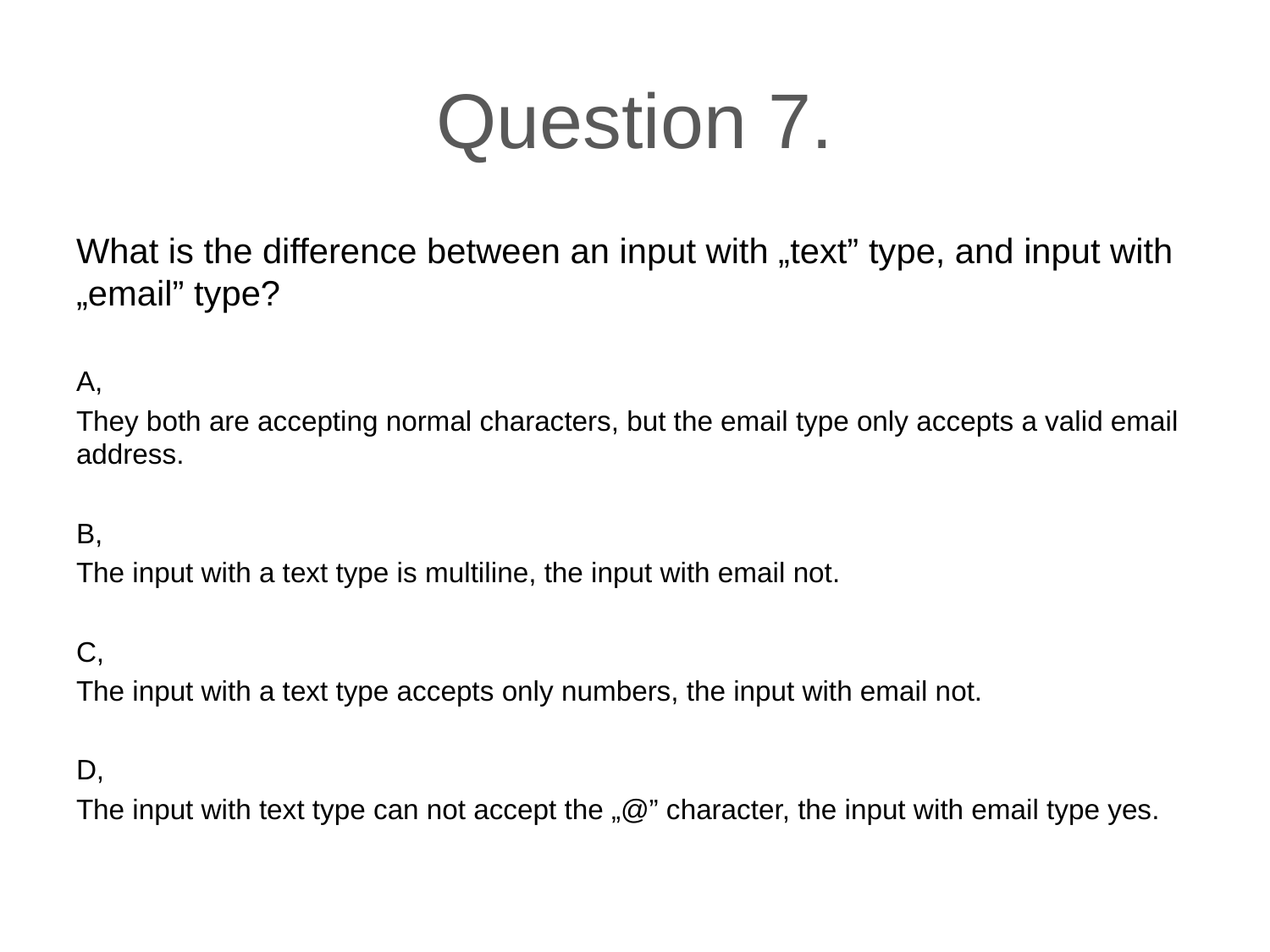

# Question 7.
What is the difference between an input with „text” type, and input with „email” type?

A,
They both are accepting normal characters, but the email type only accepts a valid email address.

B,
The input with a text type is multiline, the input with email not.

C,
The input with a text type accepts only numbers, the input with email not.

D,
The input with text type can not accept the „@” character, the input with email type yes.